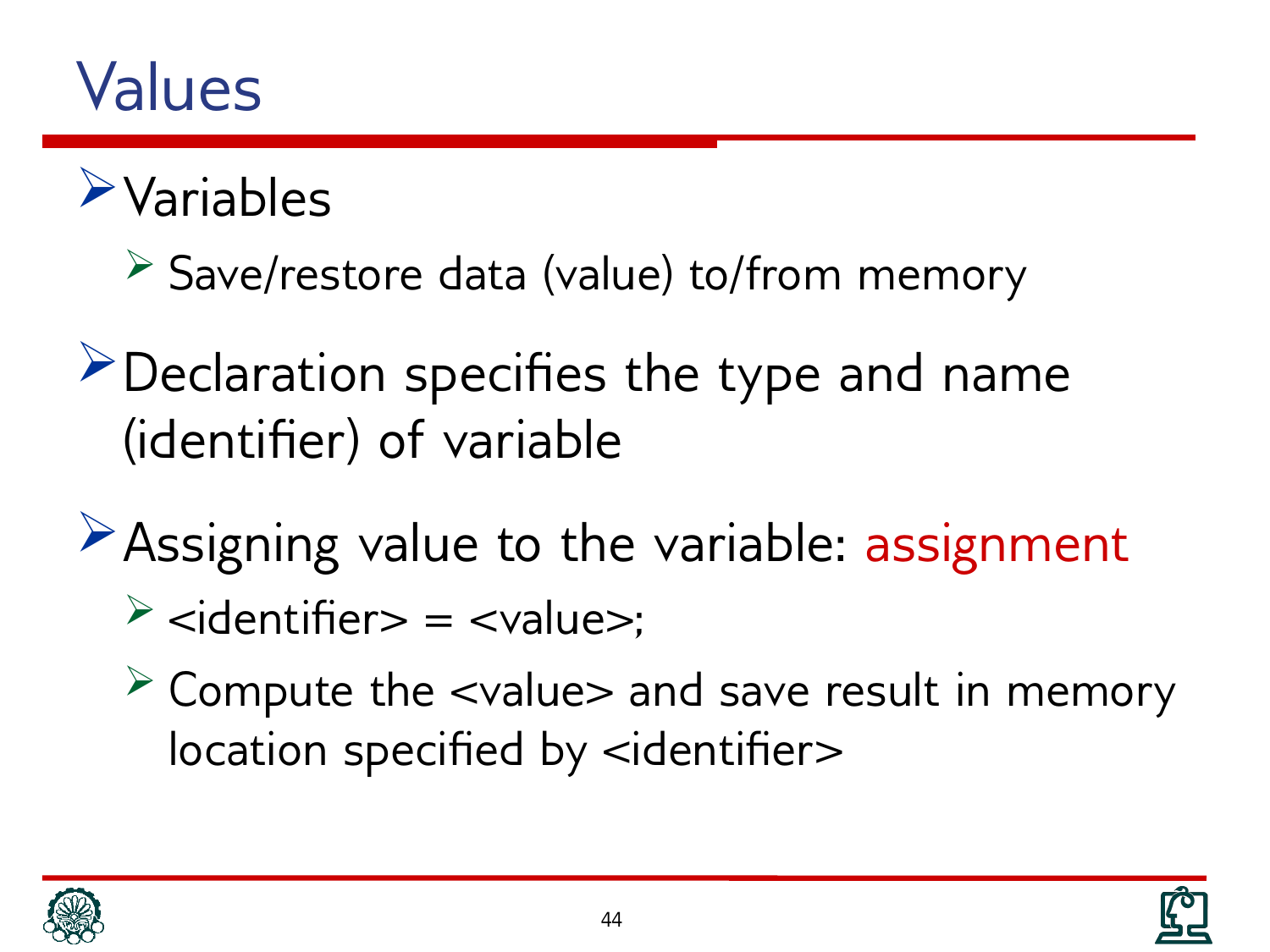

Values
Variables
Save/restore data (value) to/from memory
Declaration specifies the type and name (identifier) of variable
Assigning value to the variable: assignment
<identifier> = <value>;
Compute the <value> and save result in memory location specified by <identifier>
44